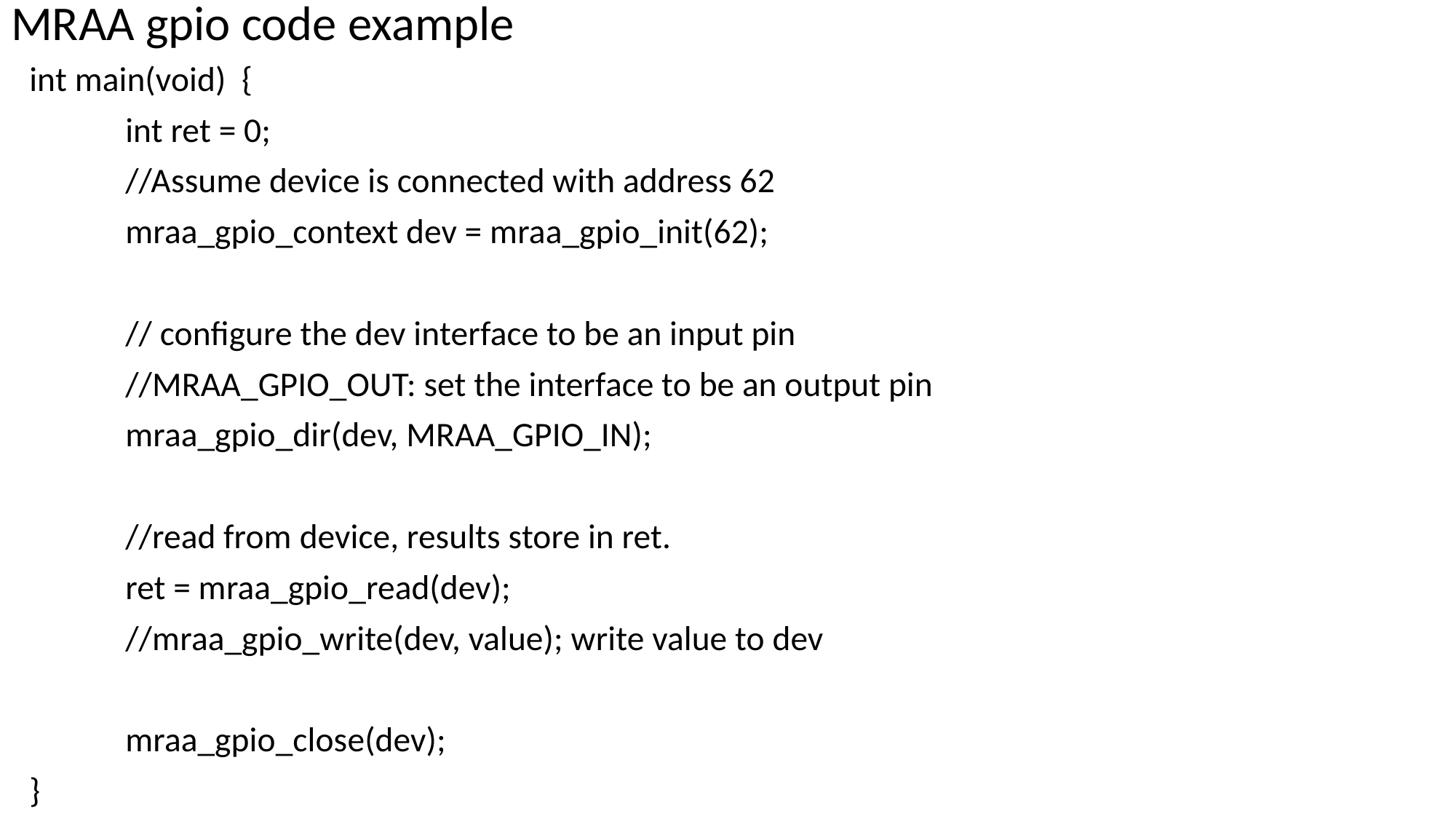

# MRAA gpio code example
int main(void)  {
	int ret = 0;
	//Assume device is connected with address 62
	mraa_gpio_context dev = mraa_gpio_init(62);

	// configure the dev interface to be an input pin
	//MRAA_GPIO_OUT: set the interface to be an output pin
	mraa_gpio_dir(dev, MRAA_GPIO_IN);

	//read from device, results store in ret.
	ret = mraa_gpio_read(dev);
	//mraa_gpio_write(dev, value); write value to dev

	mraa_gpio_close(dev);
}